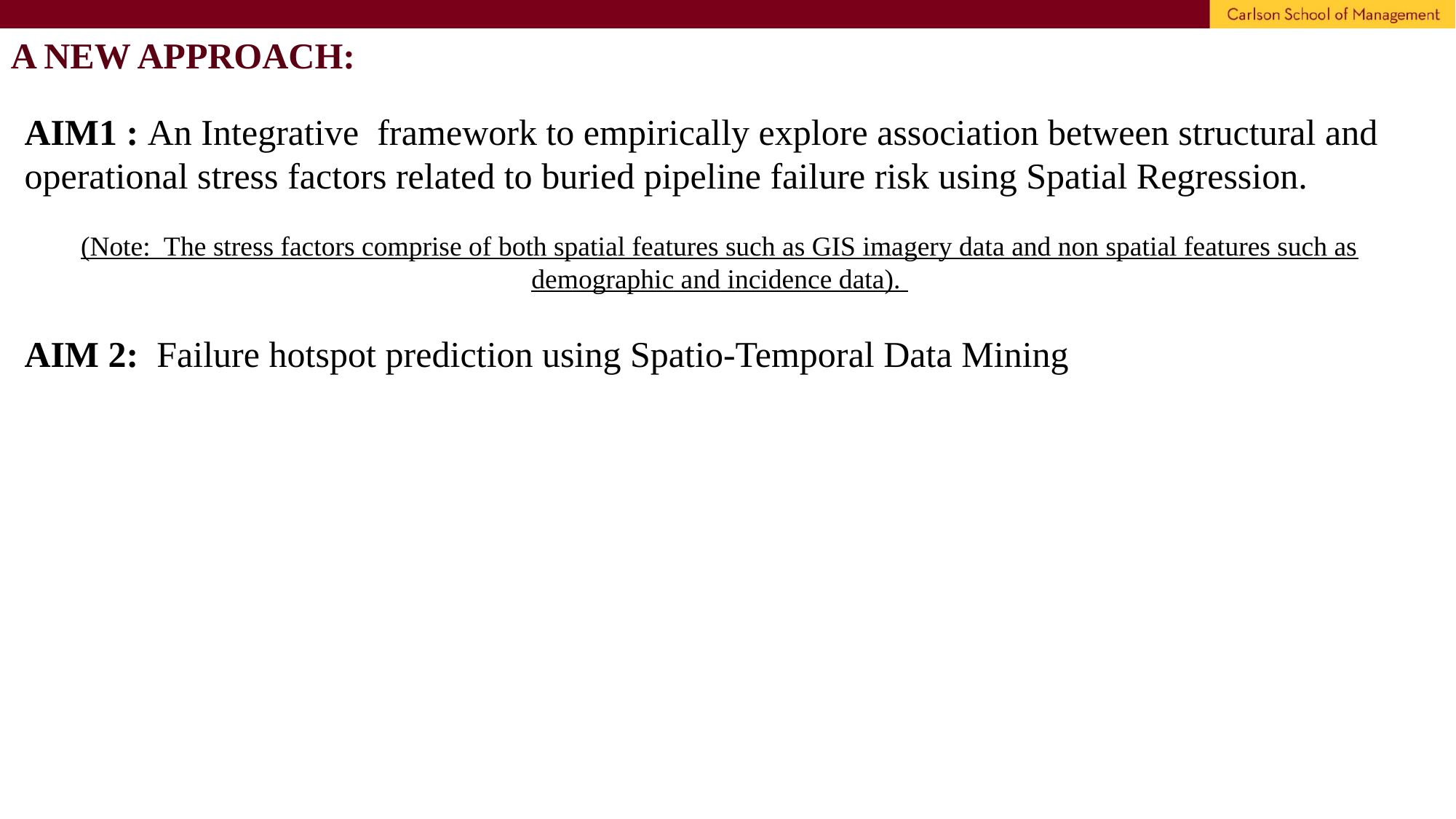

A NEW APPROACH:
AIM1 : An Integrative  framework to empirically explore association between structural and operational stress factors related to buried pipeline failure risk using Spatial Regression.

(Note:  The stress factors comprise of both spatial features such as GIS imagery data and non spatial features such as demographic and incidence data).

AIM 2:  Failure hotspot prediction using Spatio-Temporal Data Mining